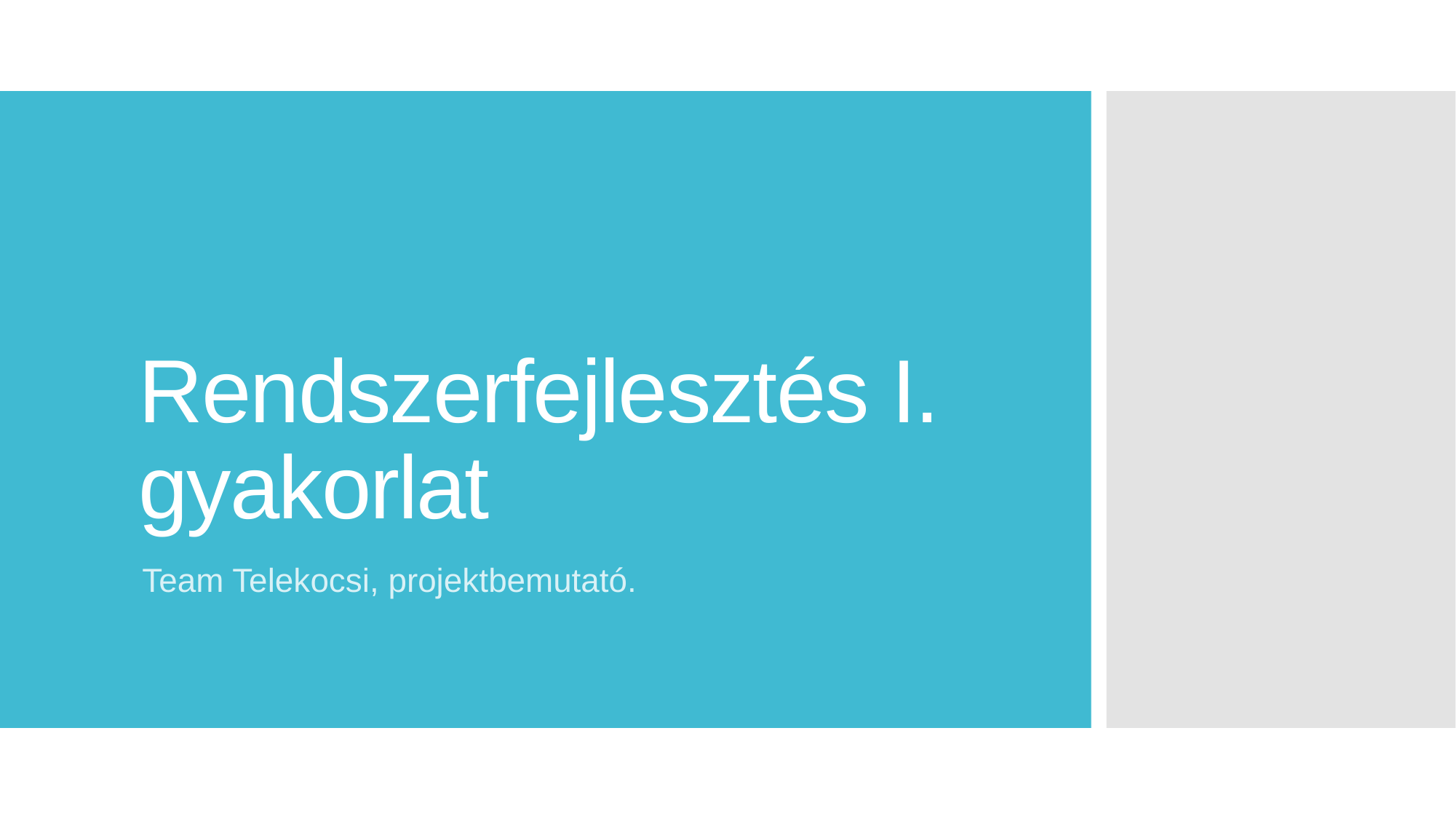

# Rendszerfejlesztés I. gyakorlat
Team Telekocsi, projektbemutató.